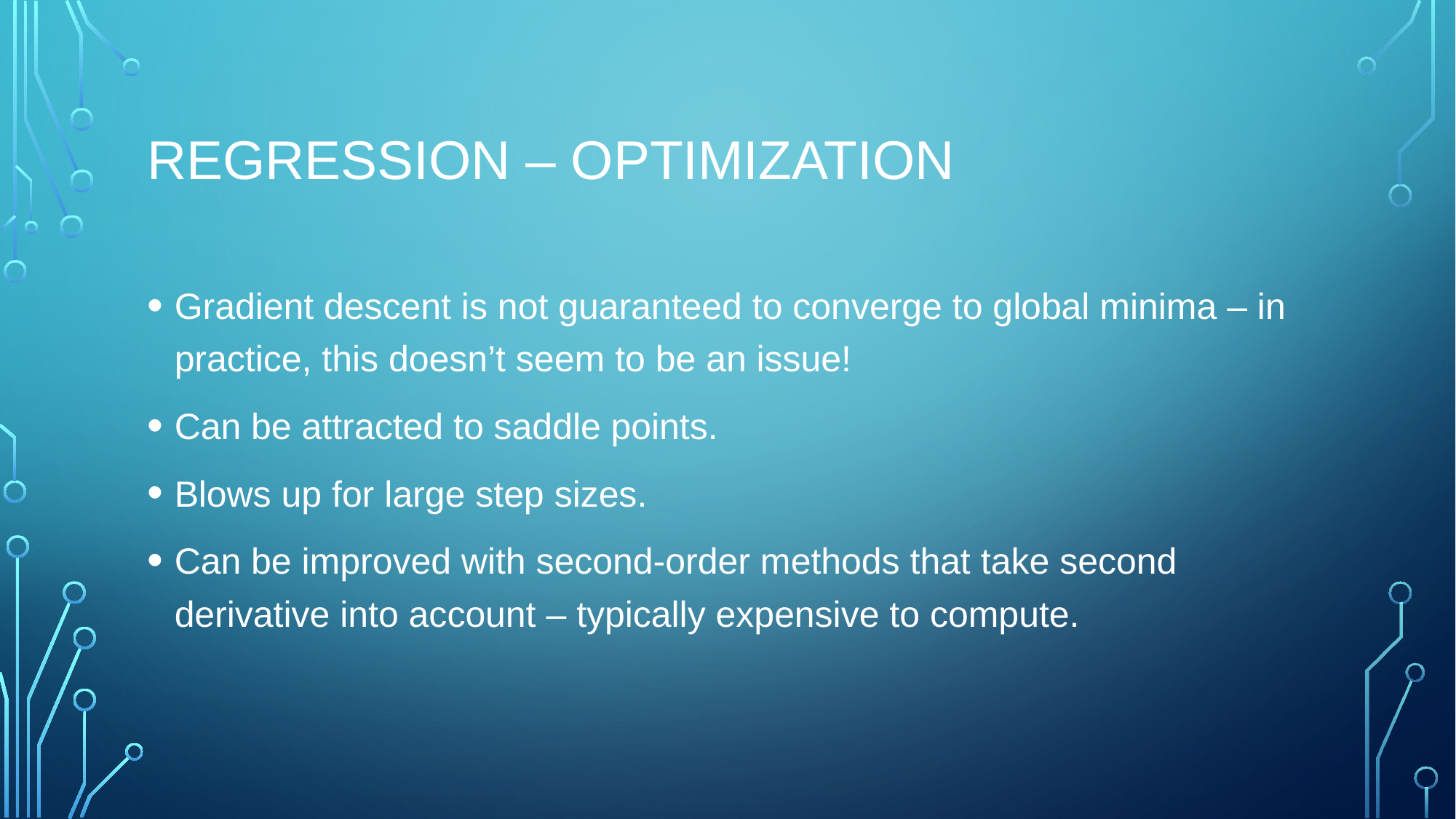

# Regression – Optimization
Gradient descent is not guaranteed to converge to global minima – in practice, this doesn’t seem to be an issue!
Can be attracted to saddle points.
Blows up for large step sizes.
Can be improved with second-order methods that take second derivative into account – typically expensive to compute.